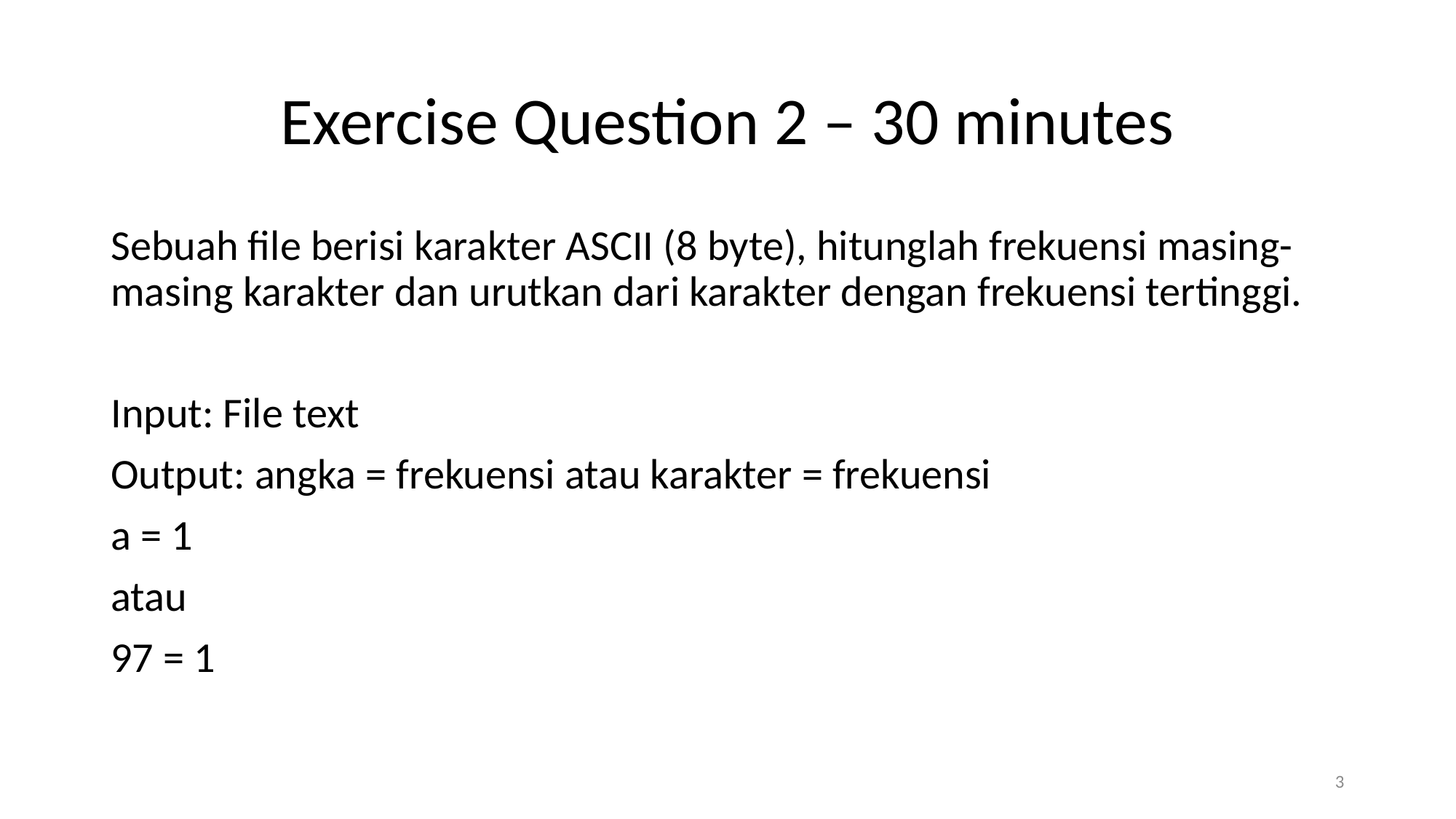

# Exercise Question 2 – 30 minutes
Sebuah file berisi karakter ASCII (8 byte), hitunglah frekuensi masing-masing karakter dan urutkan dari karakter dengan frekuensi tertinggi.

Input: File text
Output: angka = frekuensi atau karakter = frekuensi
a = 1
atau
97 = 1

3